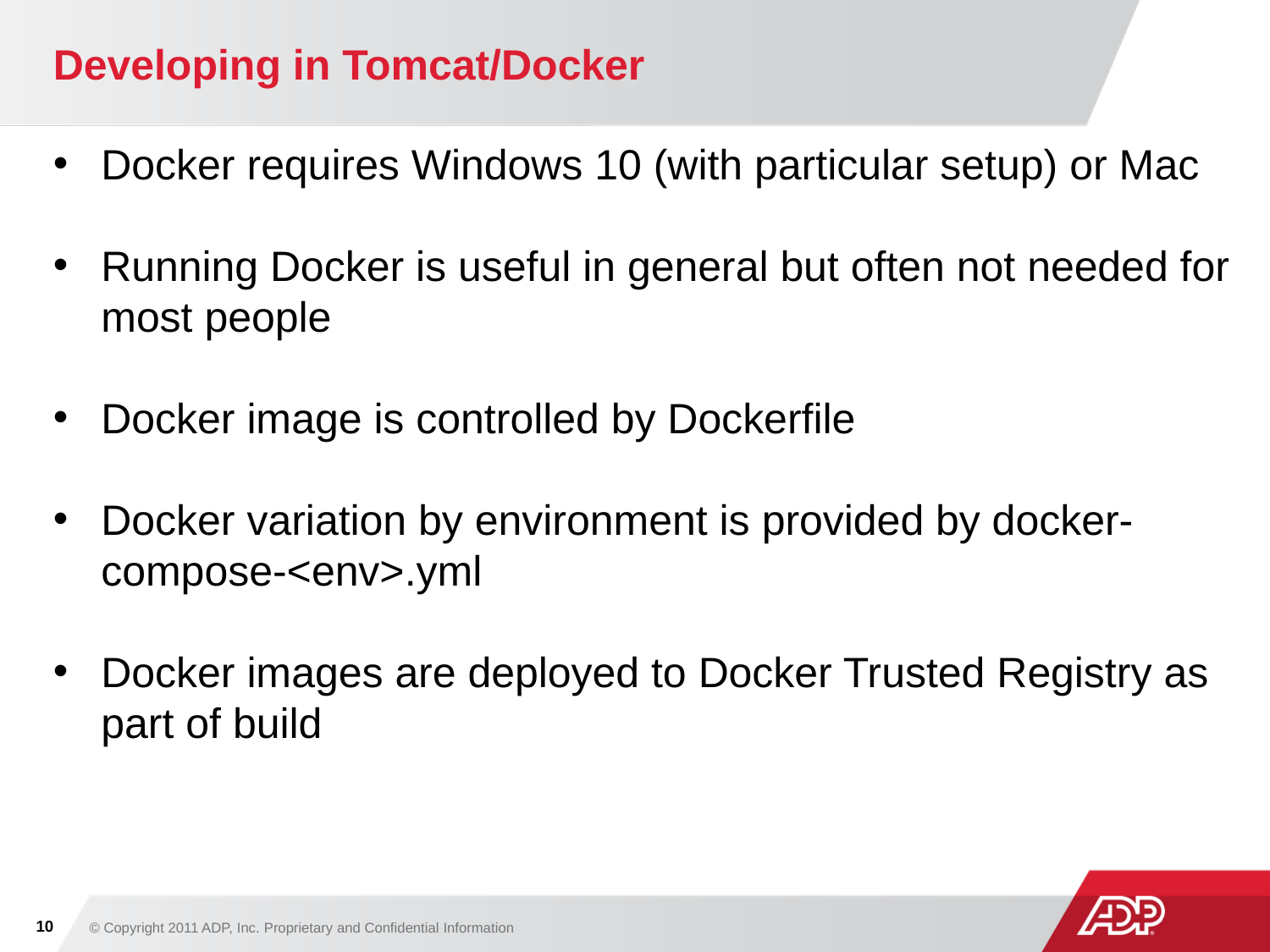

# Developing in Tomcat/Docker
Docker requires Windows 10 (with particular setup) or Mac

Running Docker is useful in general but often not needed for most people

Docker image is controlled by Dockerfile

Docker variation by environment is provided by docker-compose-<env>.yml

Docker images are deployed to Docker Trusted Registry as part of build

10
© Copyright 2011 ADP, Inc. Proprietary and Confidential Information